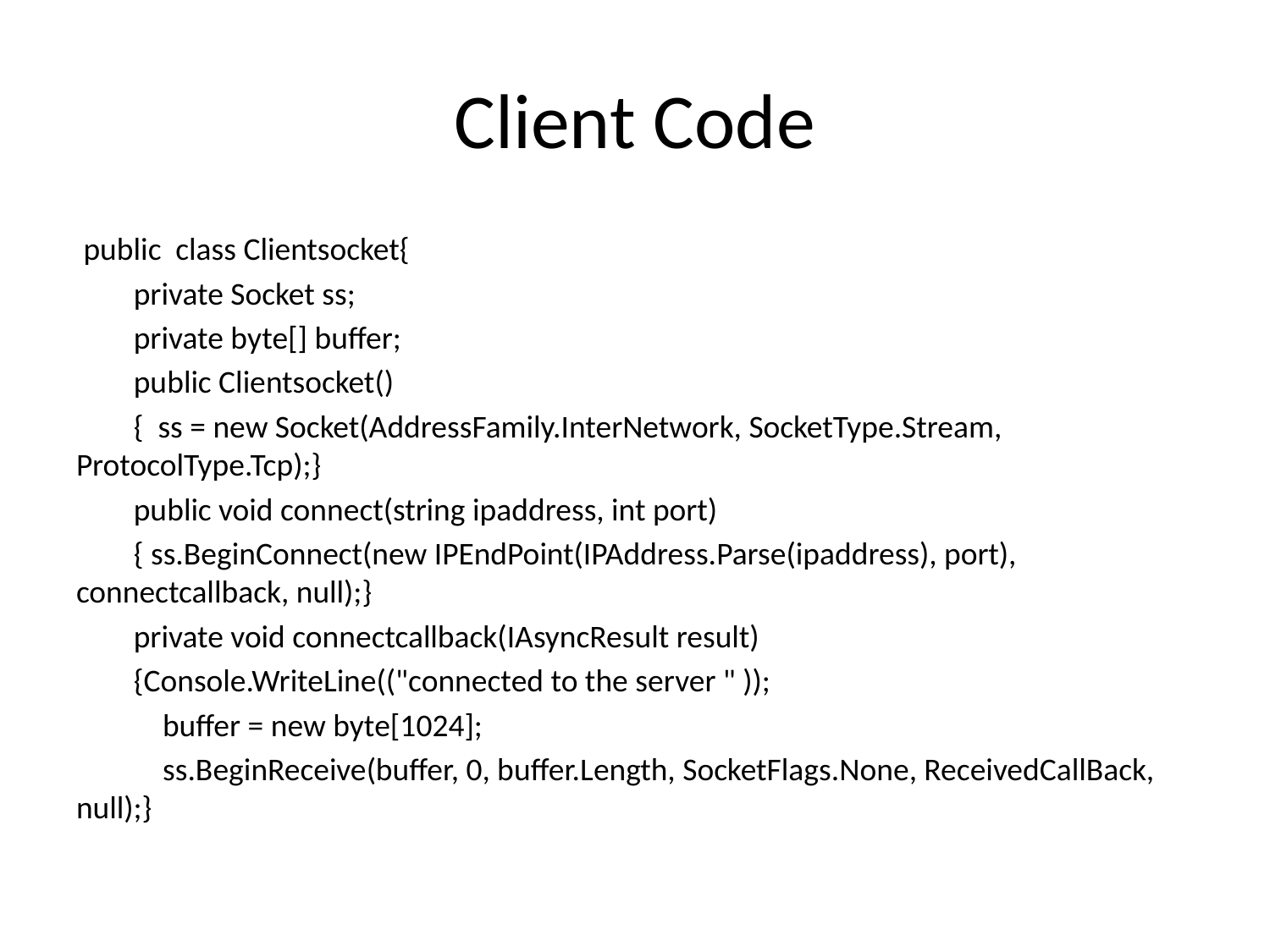

# Client Code
 public  class Clientsocket{
        private Socket ss;
        private byte[] buffer;
        public Clientsocket()
        {  ss = new Socket(AddressFamily.InterNetwork, SocketType.Stream, ProtocolType.Tcp);}
        public void connect(string ipaddress, int port)
        { ss.BeginConnect(new IPEndPoint(IPAddress.Parse(ipaddress), port), connectcallback, null);}
        private void connectcallback(IAsyncResult result)
        {Console.WriteLine(("connected to the server " ));
            buffer = new byte[1024];
            ss.BeginReceive(buffer, 0, buffer.Length, SocketFlags.None, ReceivedCallBack, null);}